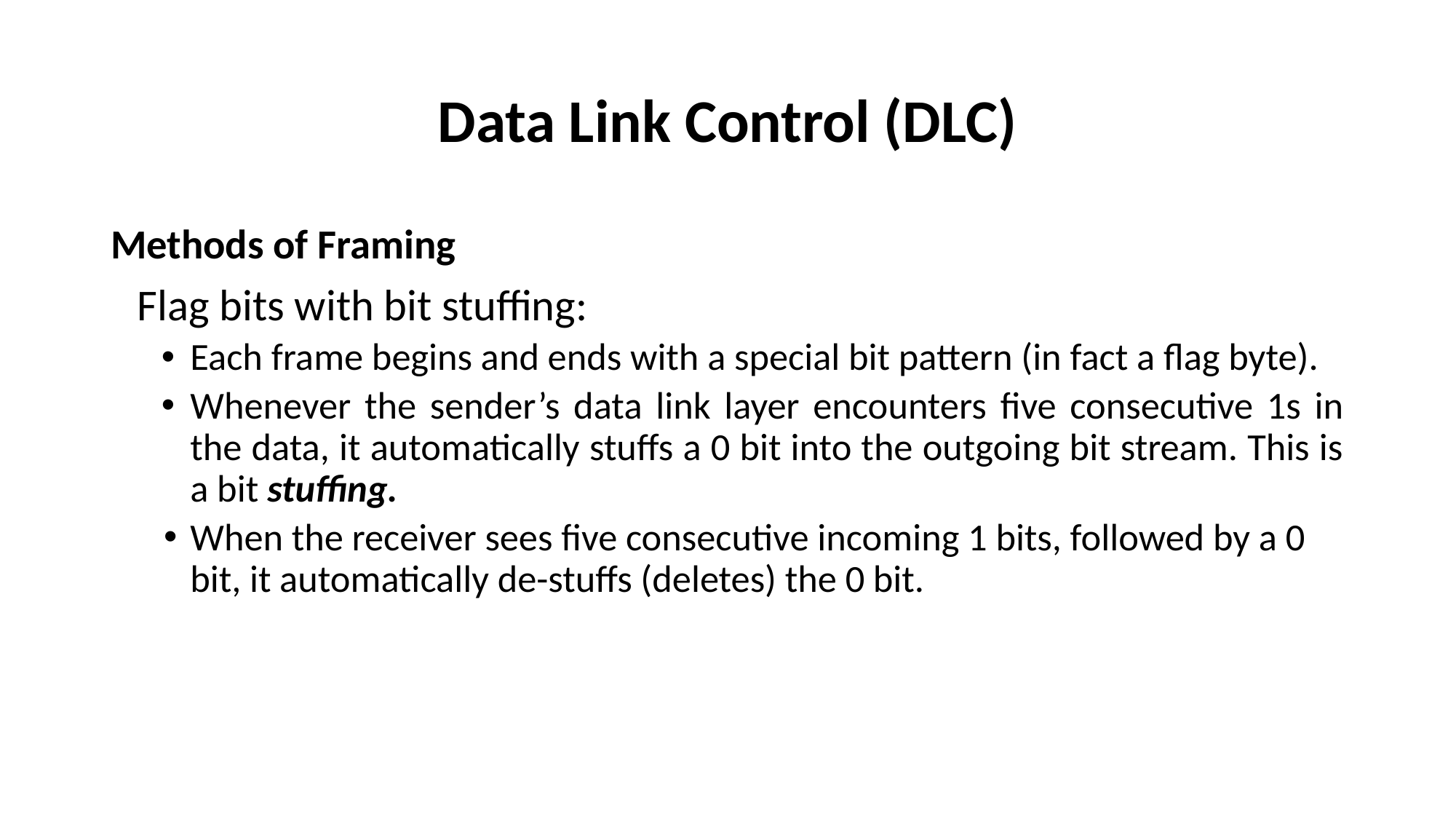

# Data Link Control (DLC)
Methods of Framing
	Flag bits with bit stuffing:
Each frame begins and ends with a special bit pattern (in fact a flag byte).
Whenever the sender’s data link layer encounters five consecutive 1s in the data, it automatically stuffs a 0 bit into the outgoing bit stream. This is a bit stuffing.
When the receiver sees five consecutive incoming 1 bits, followed by a 0 bit, it automatically de-stuffs (deletes) the 0 bit.